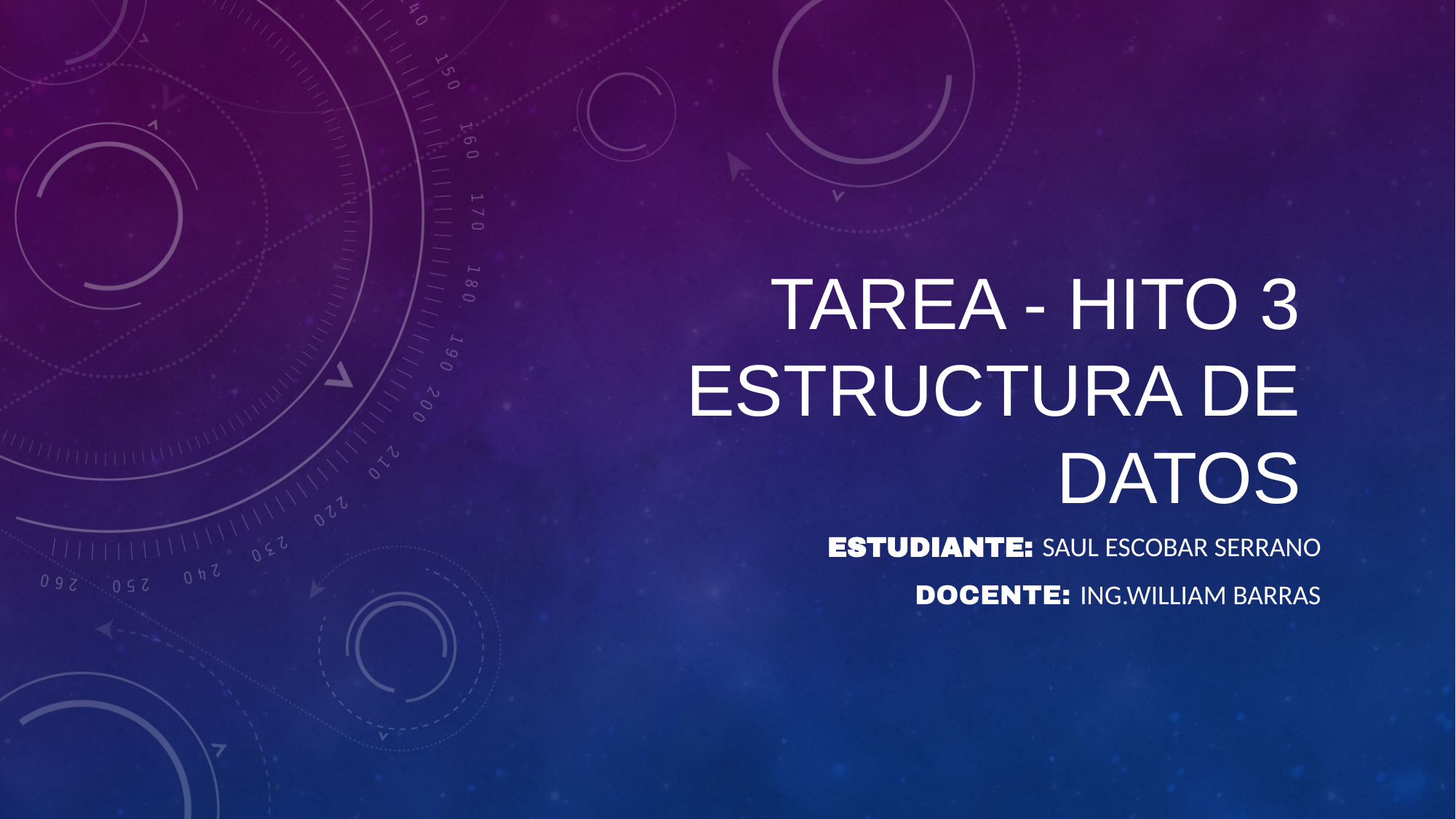

# Tarea - Hito 3 Estructura de datos
ESTUDIANTE: SAUL ESCOBAR SERRANO
DOCENTE: ING.WILLIAM BARRAS